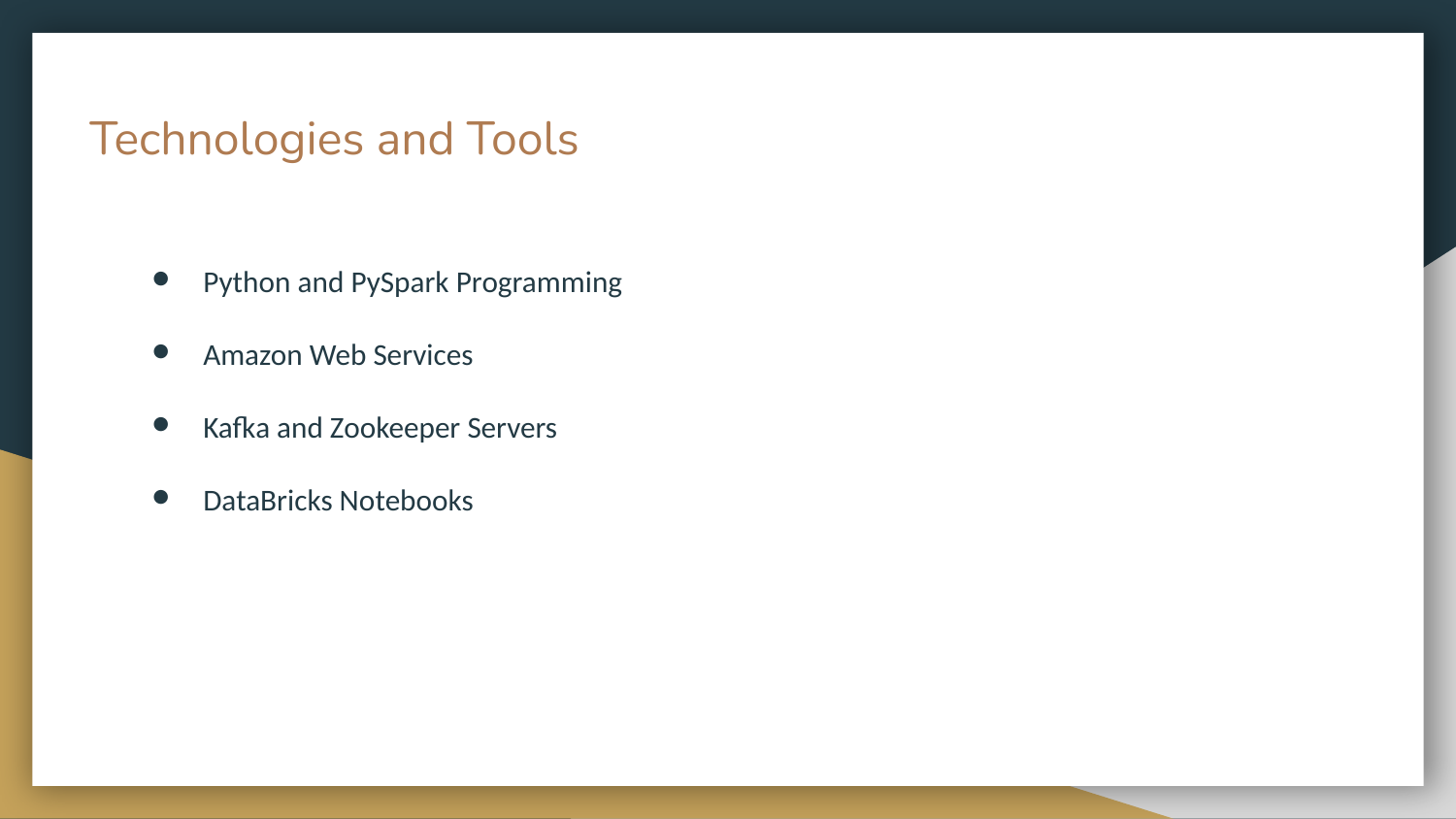

# Technologies and Tools
Python and PySpark Programming
Amazon Web Services
Kafka and Zookeeper Servers
DataBricks Notebooks